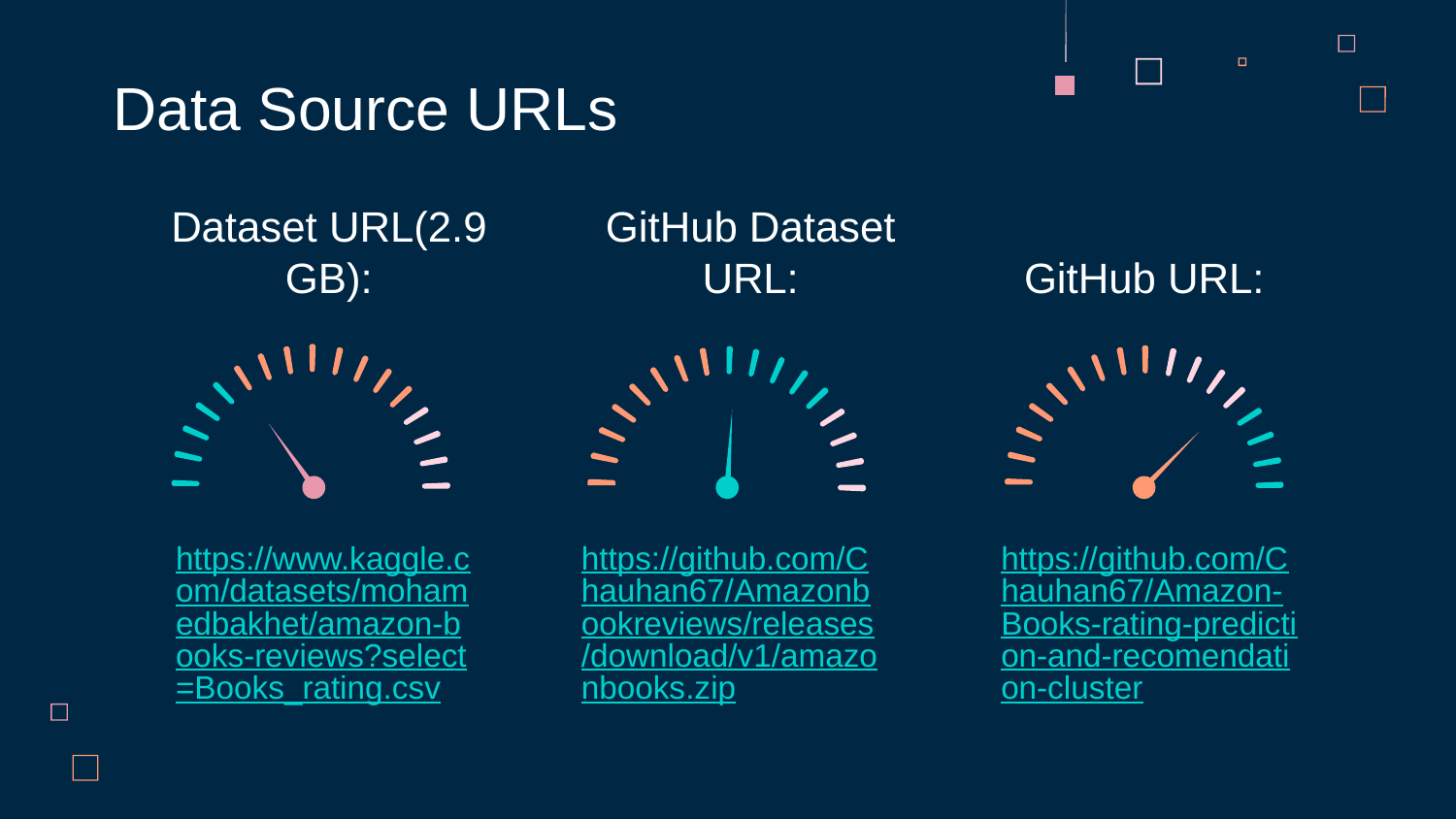

Data Source URLs
# Dataset URL(2.9 GB):
GitHub Dataset URL:
GitHub URL:

https://www.kaggle.com/datasets/mohamedbakhet/amazon-books-reviews?select=Books_rating.csv
https://github.com/Chauhan67/Amazonbookreviews/releases/download/v1/amazonbooks.zip
https://github.com/Chauhan67/Amazon-Books-rating-prediction-and-recomendation-cluster